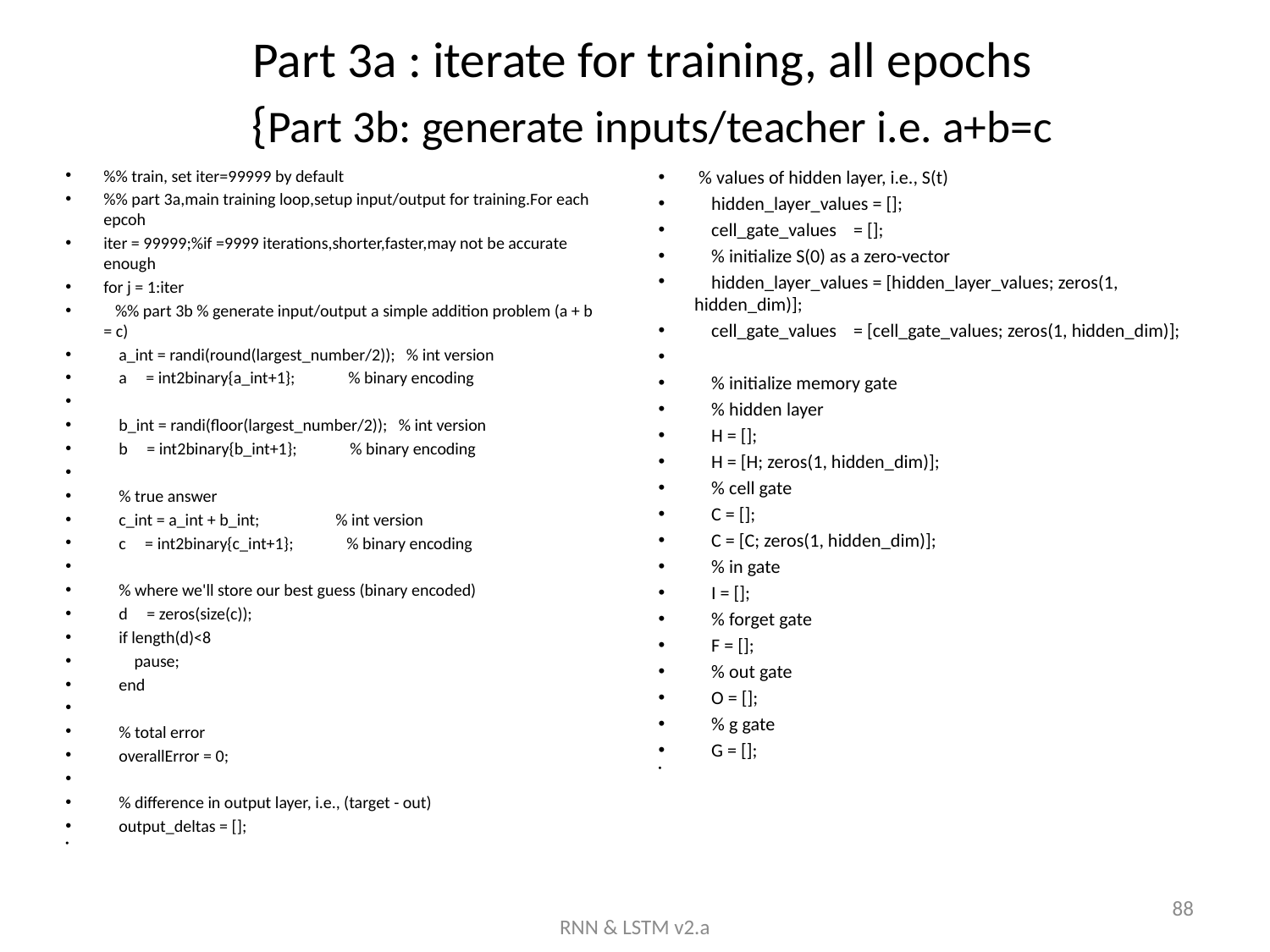

# Part 3a : iterate for training, all epochs {Part 3b: generate inputs/teacher i.e. a+b=c
%% train, set iter=99999 by default
%% part 3a,main training loop,setup input/output for training.For each epcoh
iter = 99999;%if =9999 iterations,shorter,faster,may not be accurate enough
for j = 1:iter
   %% part 3b % generate input/output a simple addition problem (a + b = c)
    a_int = randi(round(largest_number/2));   % int version
    a     = int2binary{a_int+1};              % binary encoding

    b_int = randi(floor(largest_number/2));   % int version
    b     = int2binary{b_int+1};              % binary encoding

    % true answer
    c_int = a_int + b_int;                    % int version
    c     = int2binary{c_int+1};              % binary encoding

    % where we'll store our best guess (binary encoded)
    d     = zeros(size(c));
    if length(d)<8
        pause;
    end

    % total error
    overallError = 0;

    % difference in output layer, i.e., (target - out)
    output_deltas = [];

 % values of hidden layer, i.e., S(t)
    hidden_layer_values = [];
    cell_gate_values    = [];
    % initialize S(0) as a zero-vector
    hidden_layer_values = [hidden_layer_values; zeros(1, hidden_dim)];
    cell_gate_values    = [cell_gate_values; zeros(1, hidden_dim)];

    % initialize memory gate
    % hidden layer
    H = [];
    H = [H; zeros(1, hidden_dim)];
    % cell gate
    C = [];
    C = [C; zeros(1, hidden_dim)];
    % in gate
    I = [];
    % forget gate
    F = [];
    % out gate
    O = [];
    % g gate
    G = [];

88
RNN & LSTM v2.a